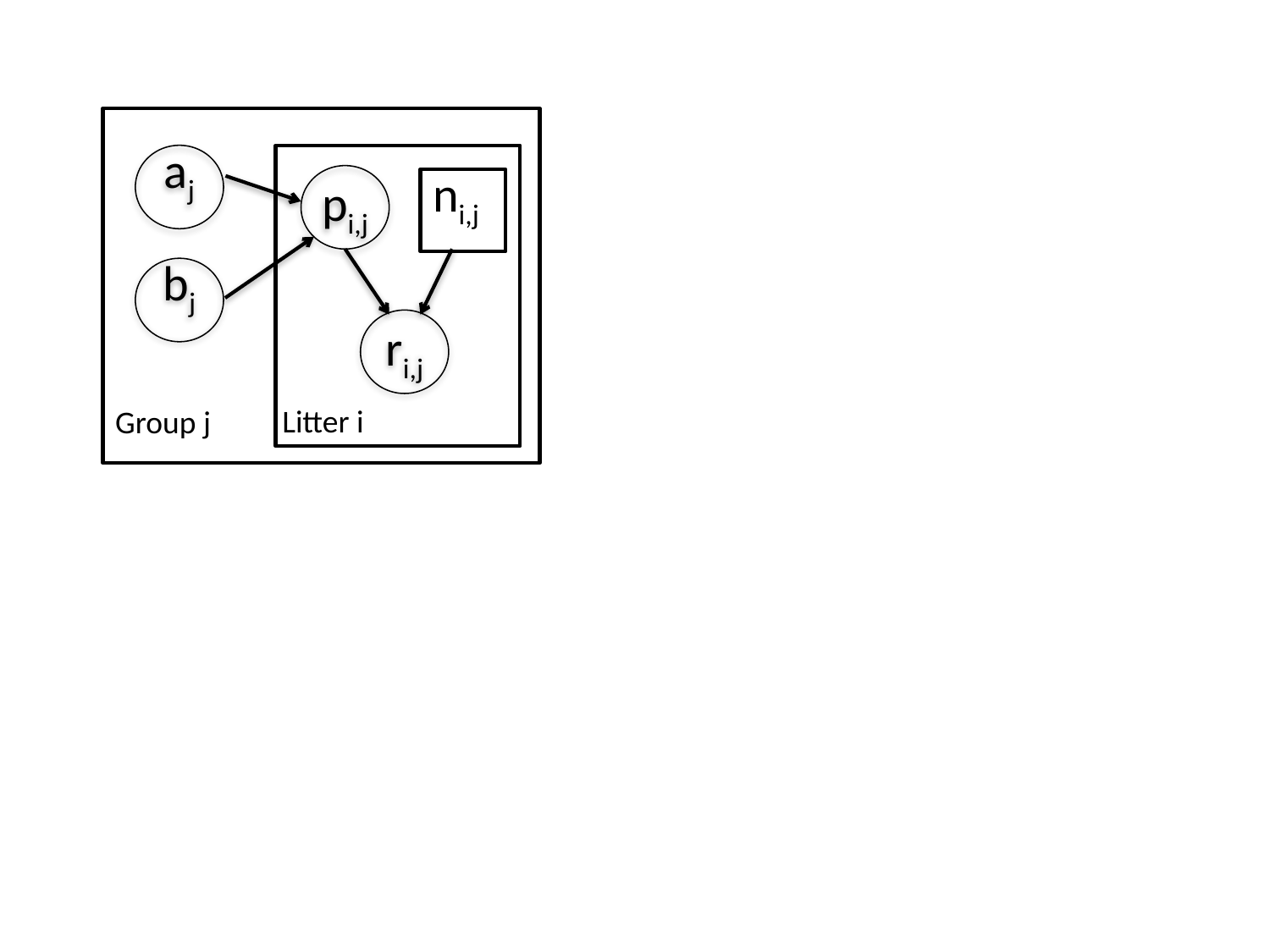

Grou
aj

ni,j

pi,j

bj

ri,j
Litter i
Group j